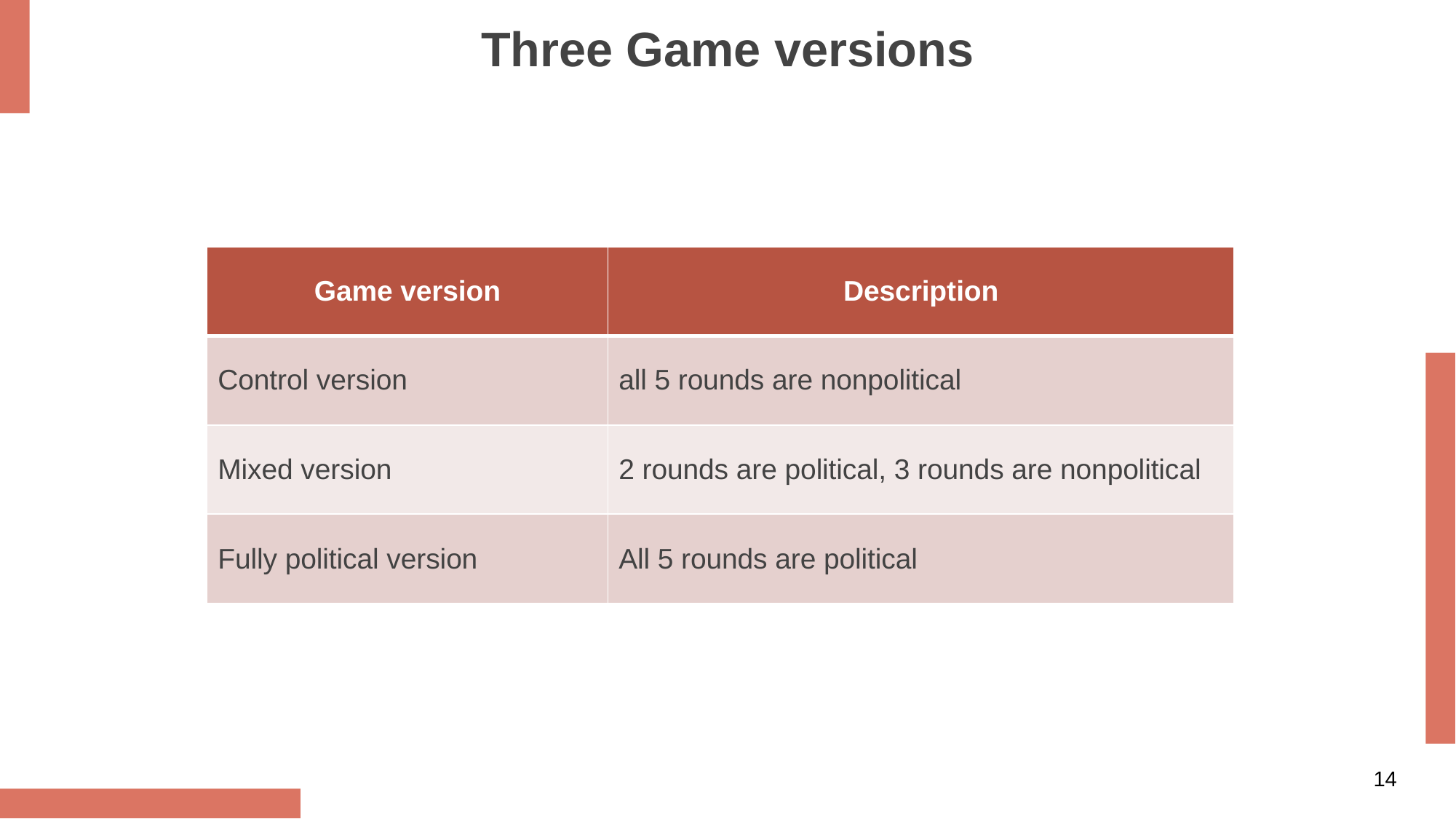

# Three Game versions
| Game version | Description |
| --- | --- |
| Control version | all 5 rounds are nonpolitical |
| Mixed version | 2 rounds are political, 3 rounds are nonpolitical |
| Fully political version | All 5 rounds are political |
14